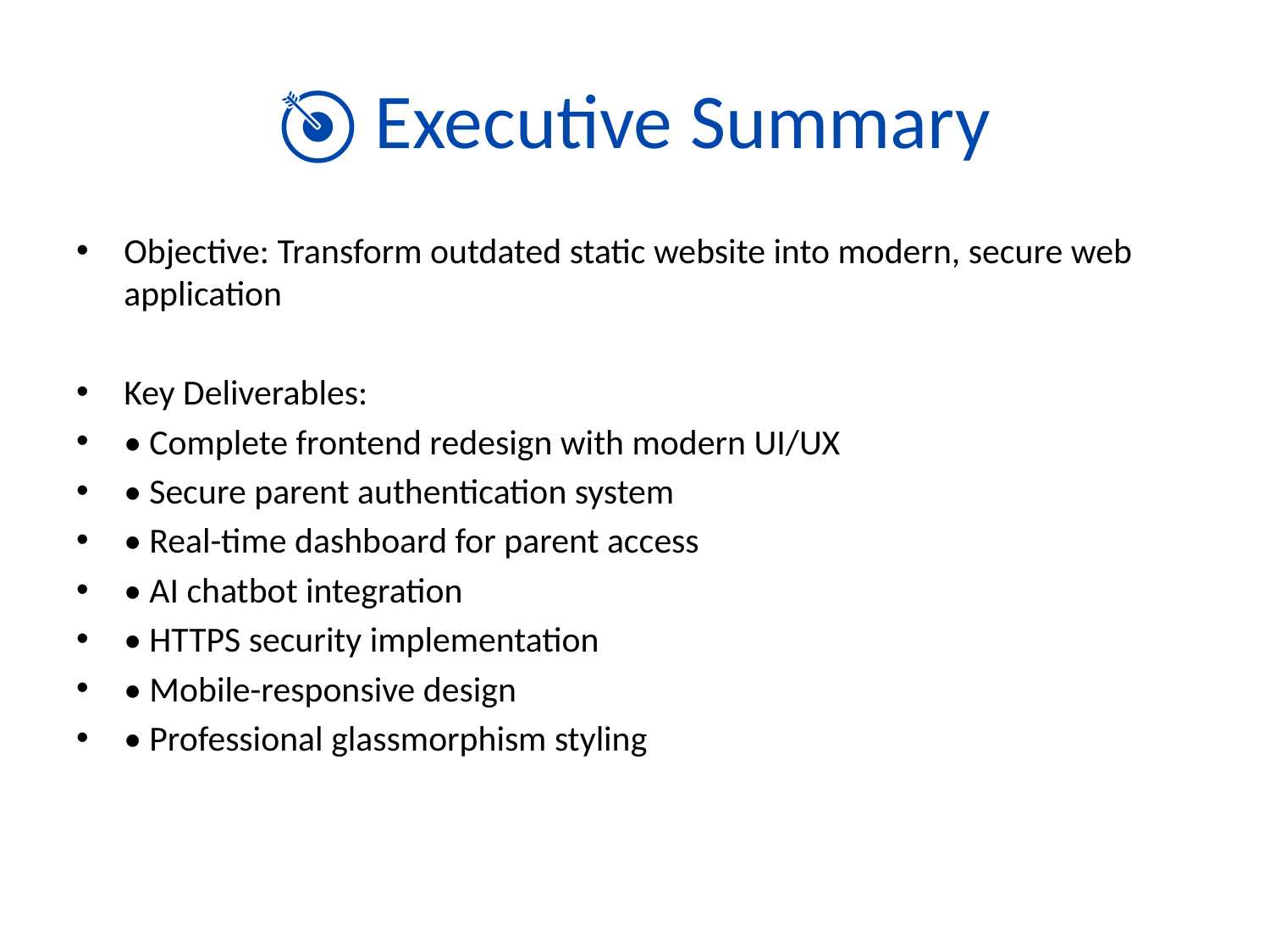

# 🎯 Executive Summary
Objective: Transform outdated static website into modern, secure web application

Key Deliverables:
• Complete frontend redesign with modern UI/UX
• Secure parent authentication system
• Real-time dashboard for parent access
• AI chatbot integration
• HTTPS security implementation
• Mobile-responsive design
• Professional glassmorphism styling